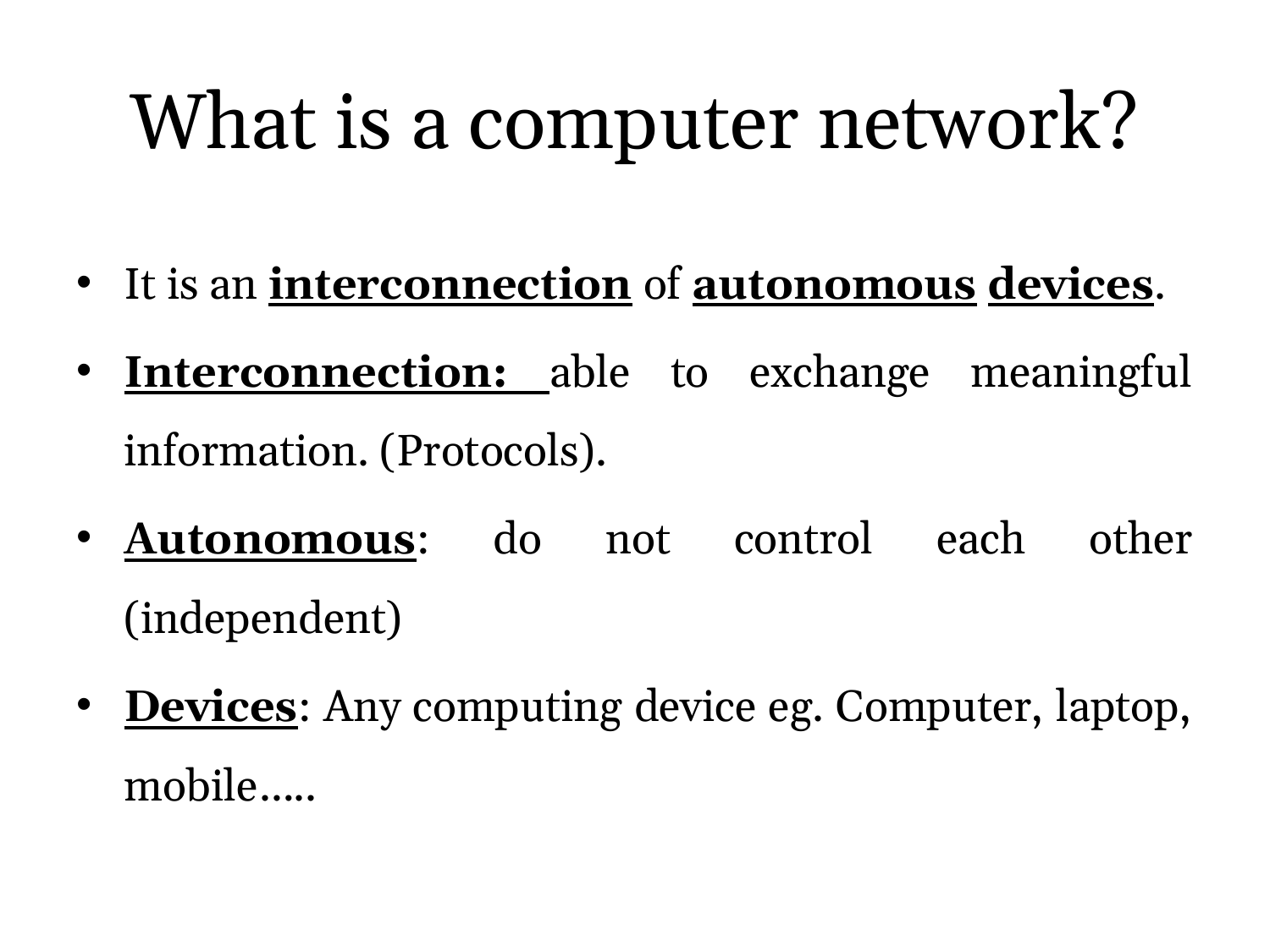

# What is a computer network?
It is an interconnection of autonomous devices.
Interconnection: able to exchange meaningful information. (Protocols).
Autonomous: do not control each other (independent)
Devices: Any computing device eg. Computer, laptop, mobile…..